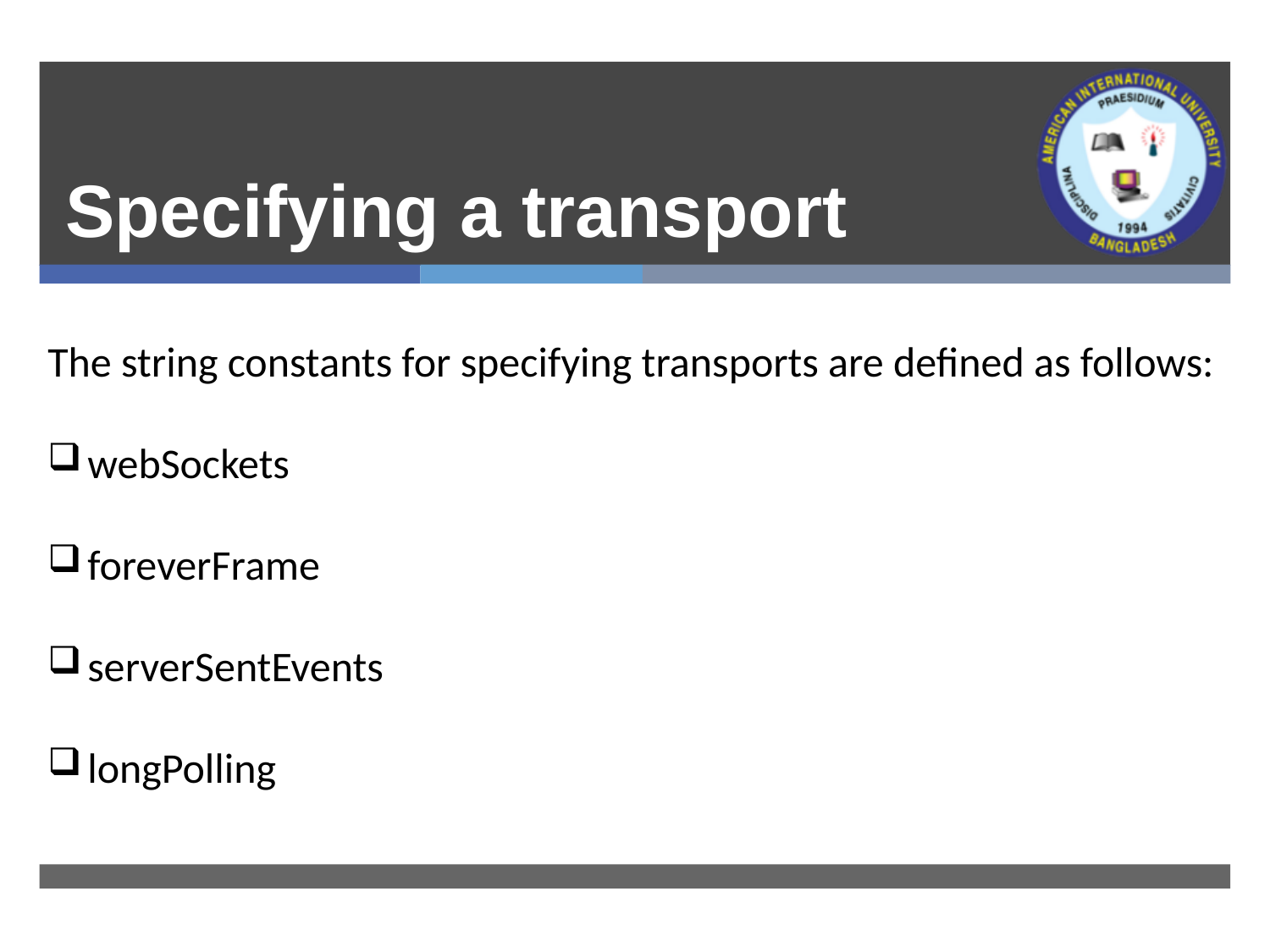

# Specifying a transport
The string constants for specifying transports are defined as follows:

webSockets

foreverFrame

serverSentEvents

longPolling